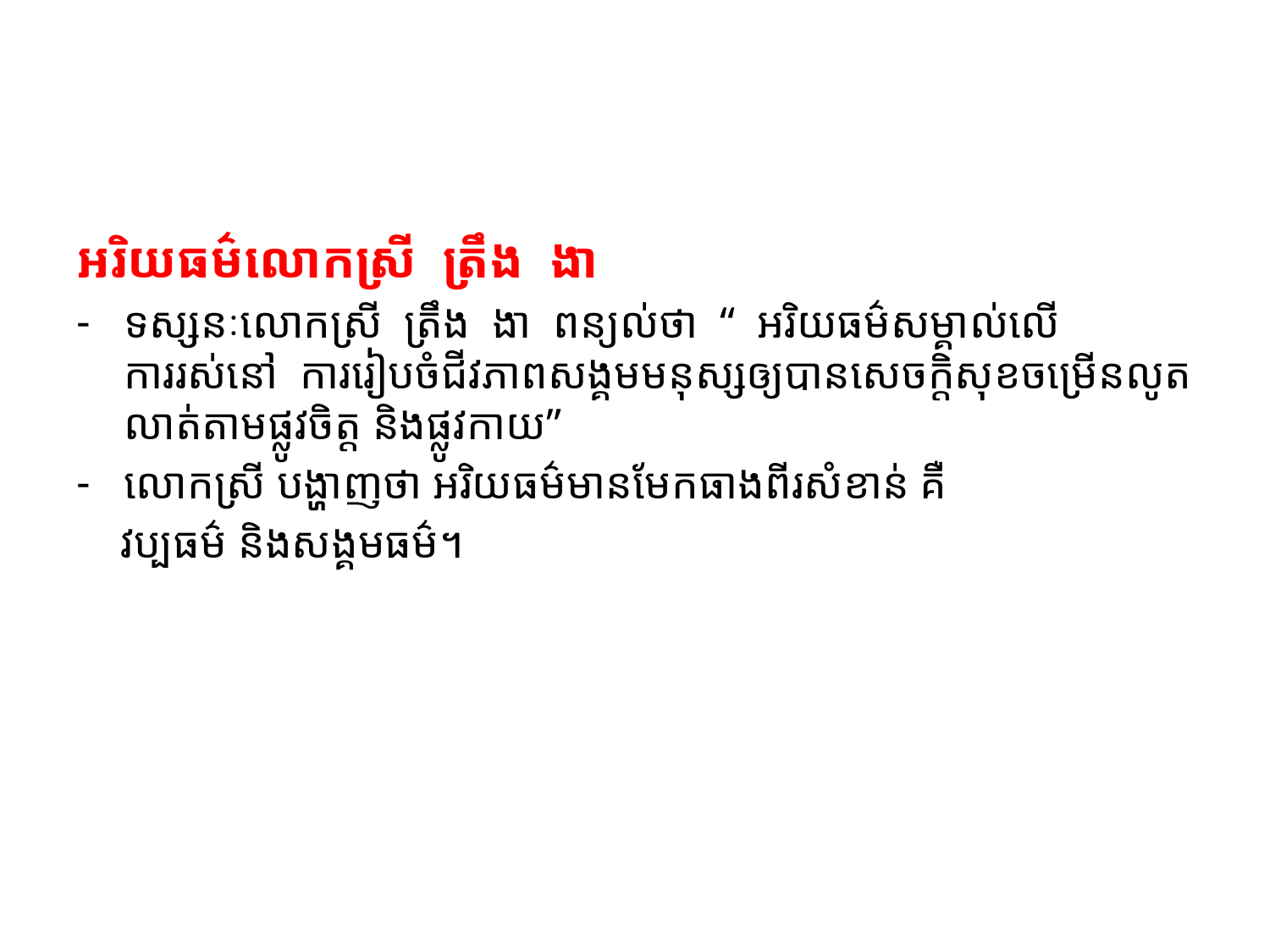

#
អរិយធម៌លោកស្រី  ត្រឹង  ងា
ទស្សនៈលោកស្រី  ត្រឹង  ងា  ពន្យល់ថា  “  អរិយធម៌សម្គាល់លើការរស់នៅ  ការរៀបចំជីវភាពសង្គមមនុស្សឲ្យបានសេចក្តិសុខចម្រើនលូតលាត់តាមផ្លូវចិត្ត និងផ្លូវកាយ”
លោកស្រី បង្ហាញថា អរិយធម៌មានមែកធាងពីរសំខាន់ គឺ
    វប្បធម៌ និងសង្គមធម៌។